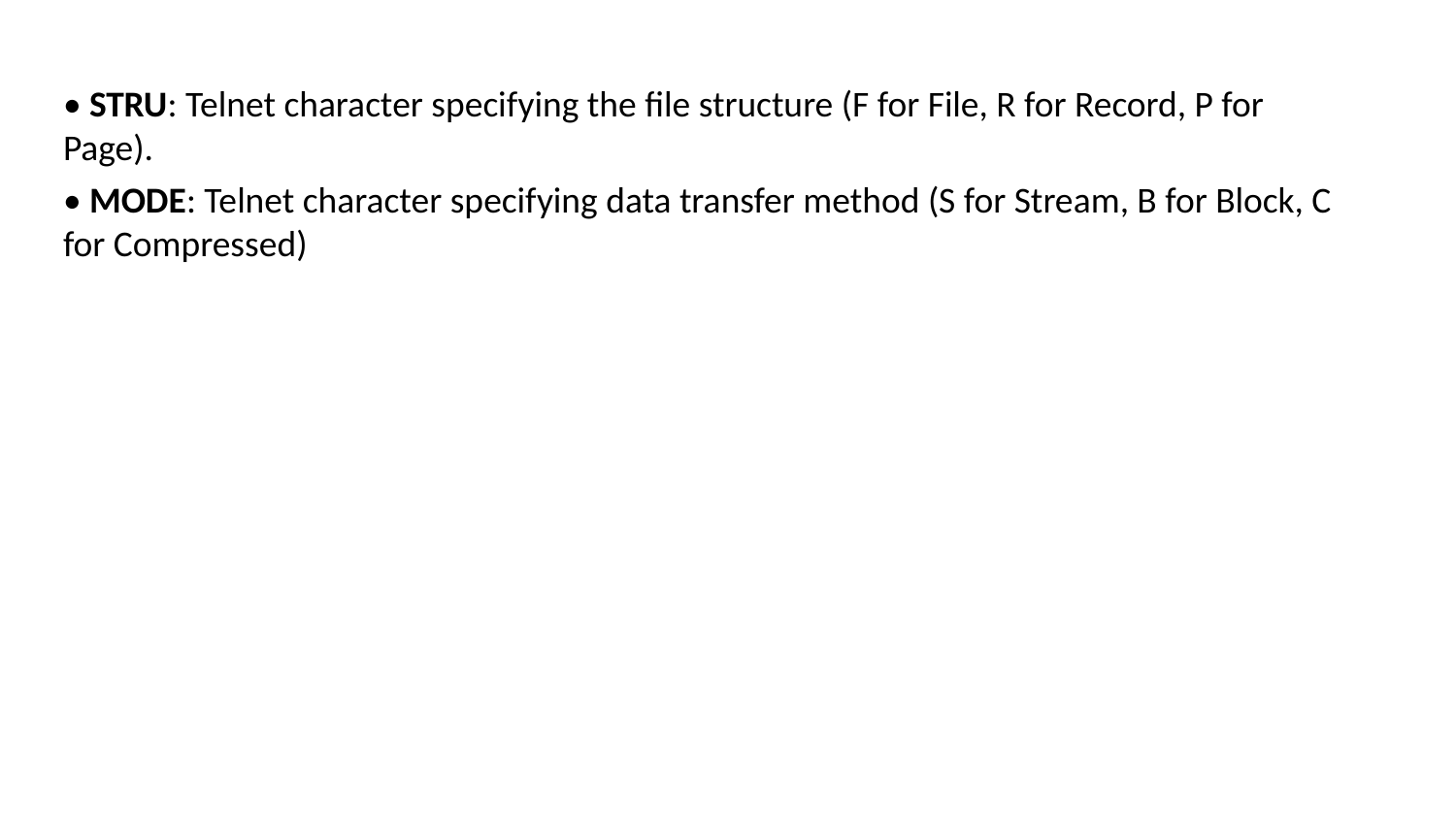

• STRU: Telnet character specifying the file structure (F for File, R for Record, P for Page).
• MODE: Telnet character specifying data transfer method (S for Stream, B for Block, C for Compressed)